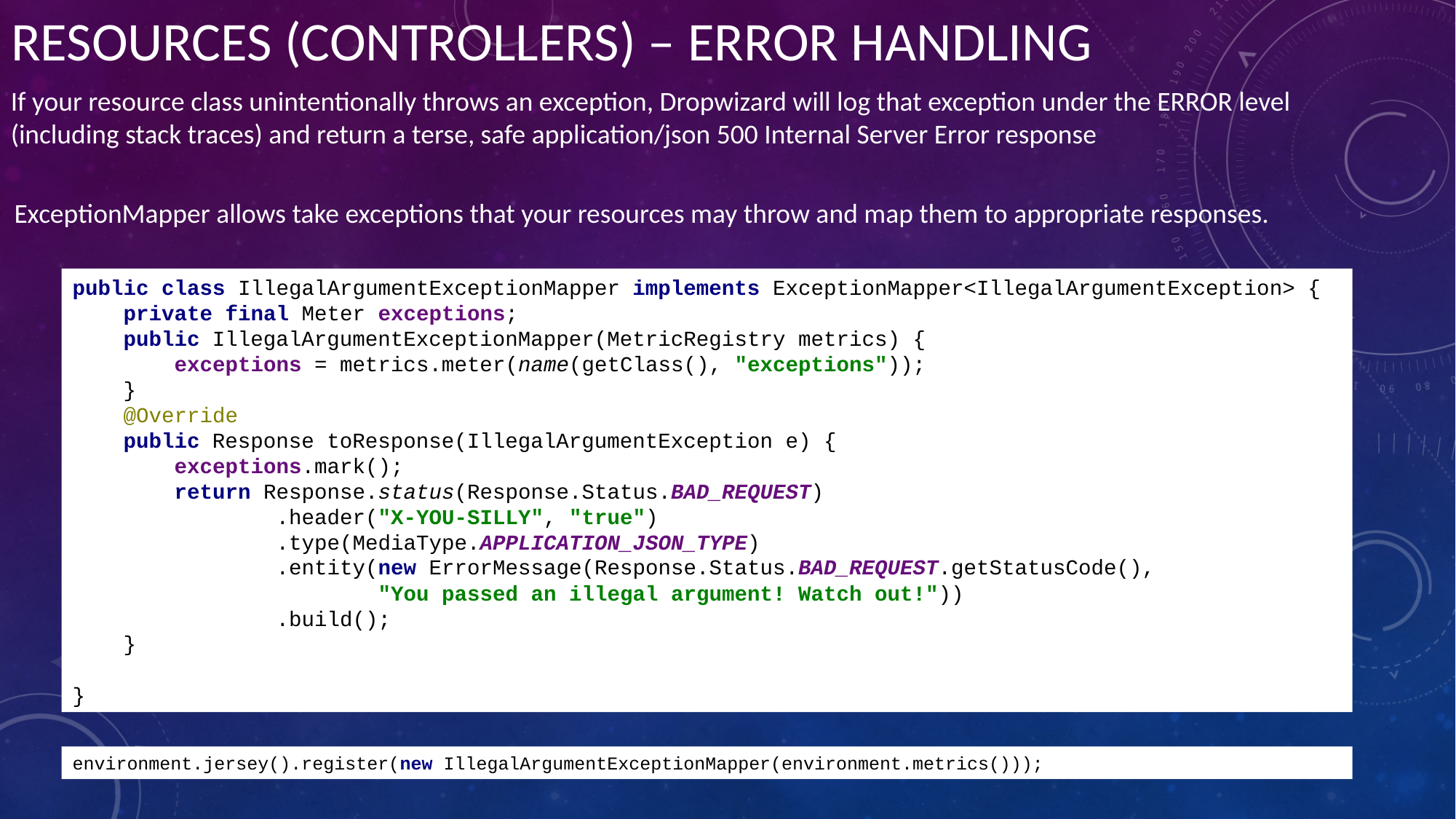

# Resources (controllers) – Error handling
If your resource class unintentionally throws an exception, Dropwizard will log that exception under the ERROR level (including stack traces) and return a terse, safe application/json 500 Internal Server Error response
ExceptionMapper allows take exceptions that your resources may throw and map them to appropriate responses.
public class IllegalArgumentExceptionMapper implements ExceptionMapper<IllegalArgumentException> {
    private final Meter exceptions;
    public IllegalArgumentExceptionMapper(MetricRegistry metrics) {
        exceptions = metrics.meter(name(getClass(), "exceptions"));
    }
    @Override
    public Response toResponse(IllegalArgumentException e) {
        exceptions.mark();
        return Response.status(Response.Status.BAD_REQUEST)
                .header("X-YOU-SILLY", "true")
                .type(MediaType.APPLICATION_JSON_TYPE)
                .entity(new ErrorMessage(Response.Status.BAD_REQUEST.getStatusCode(),
                        "You passed an illegal argument! Watch out!"))
                .build();
    }
}
environment.jersey().register(new IllegalArgumentExceptionMapper(environment.metrics()));